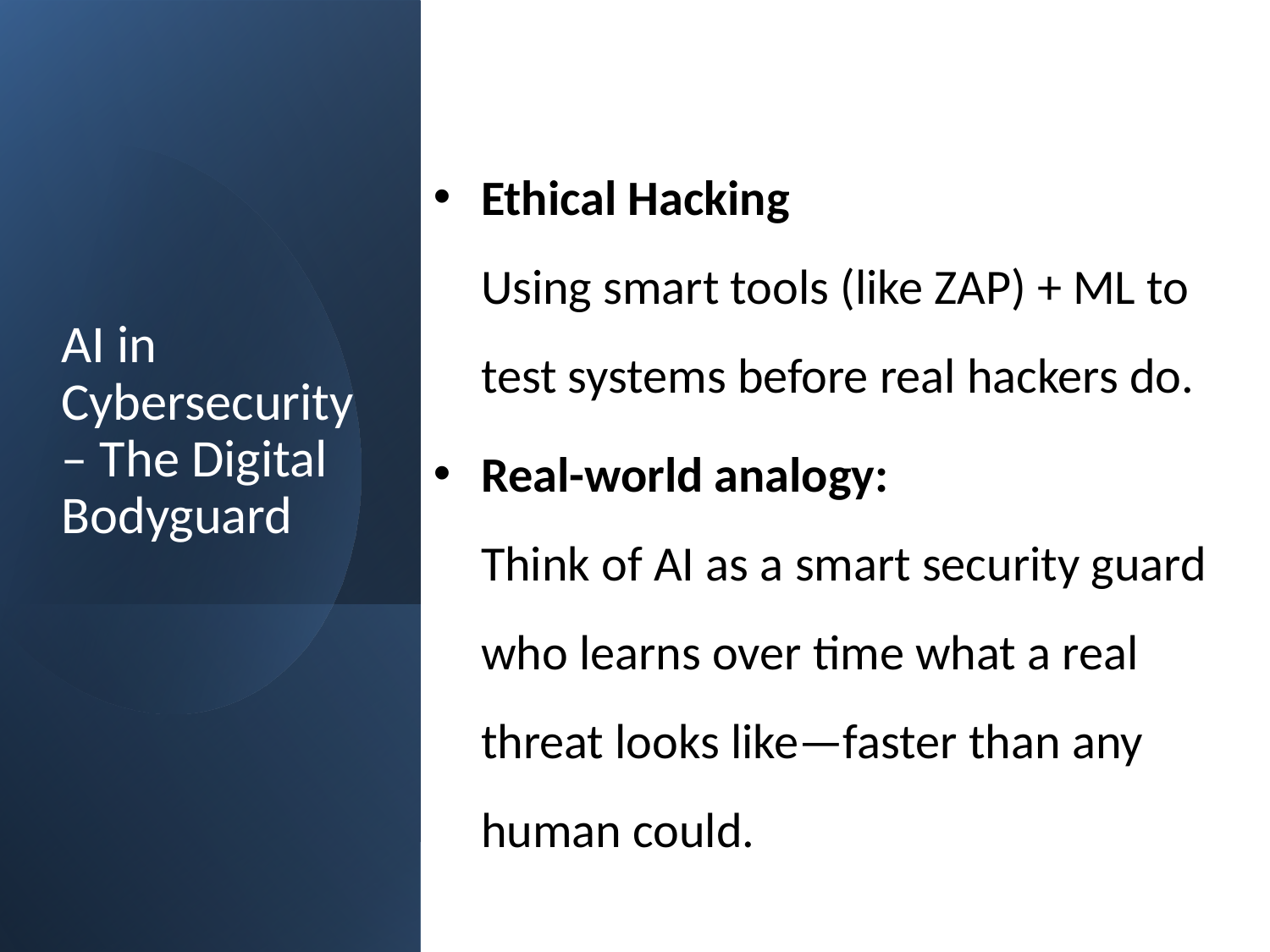

# AI in Cybersecurity – The Digital Bodyguard
Ethical Hacking
Using smart tools (like ZAP) + ML to test systems before real hackers do.
Real-world analogy:
Think of AI as a smart security guard who learns over time what a real threat looks like—faster than any human could.